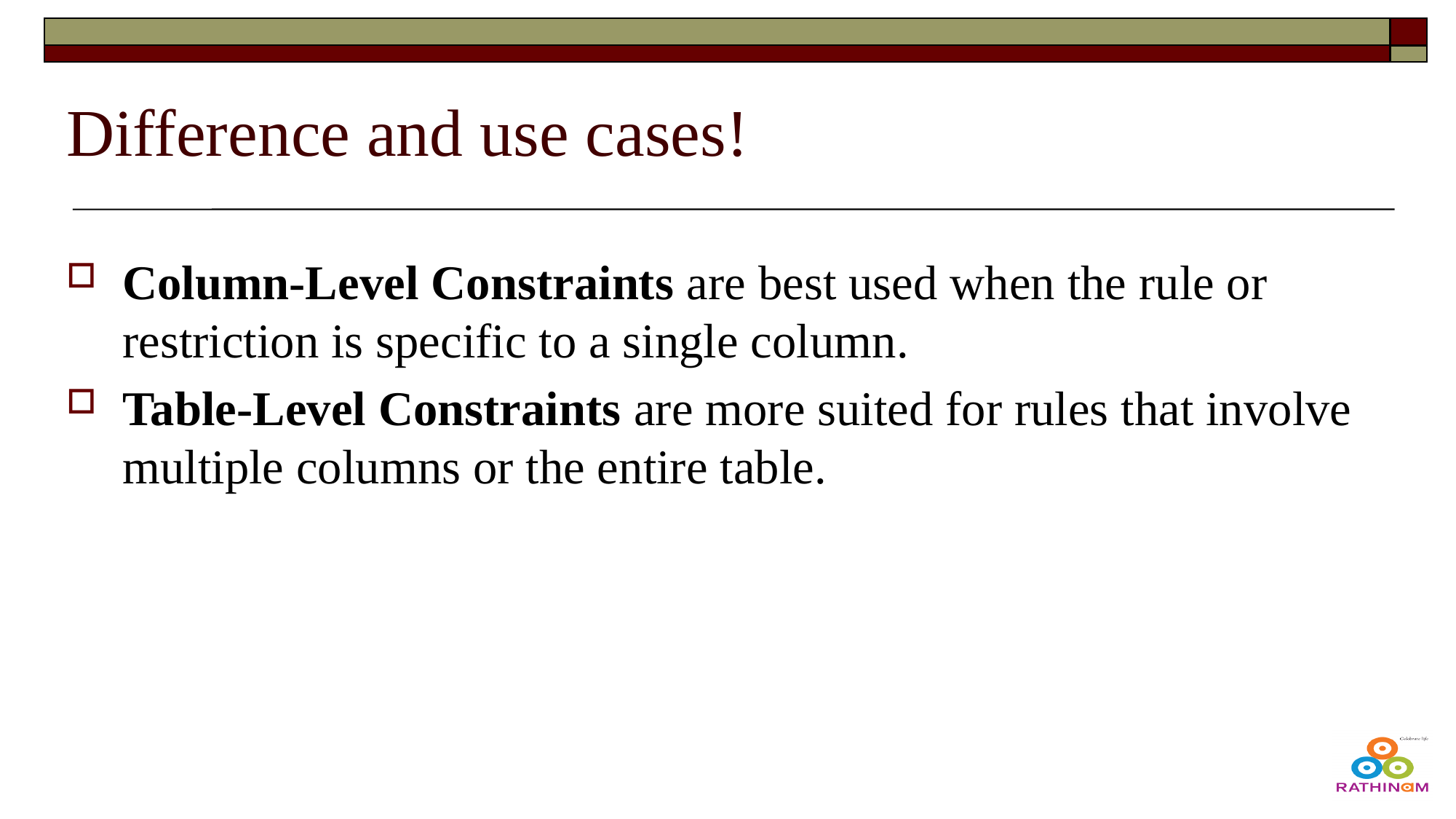

# Difference and use cases!
Column-Level Constraints are best used when the rule or restriction is specific to a single column.
Table-Level Constraints are more suited for rules that involve multiple columns or the entire table.